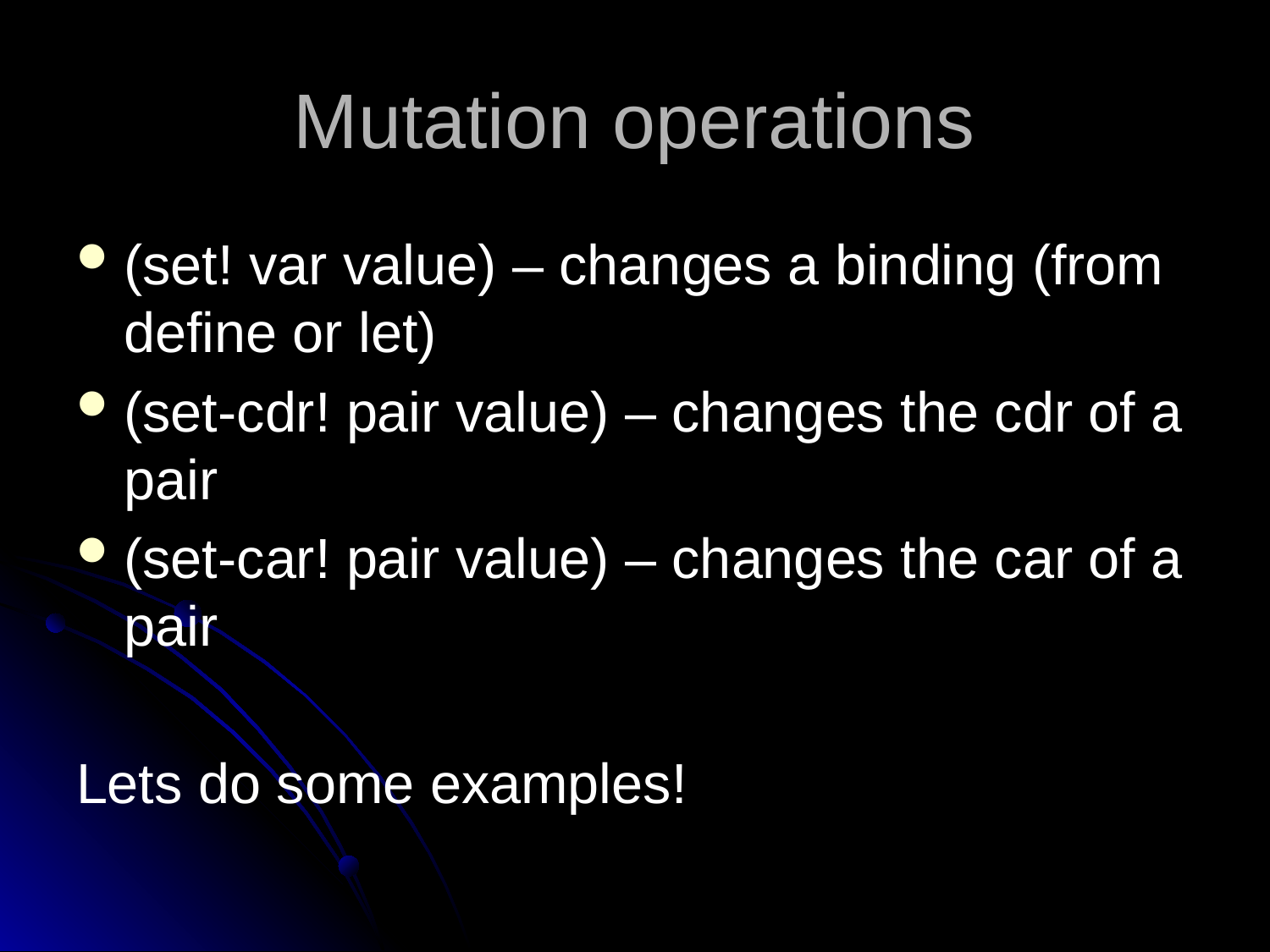

# Mutation operations
(set! var value) – changes a binding (from define or let)
(set-cdr! pair value) – changes the cdr of a pair
(set-car! pair value) – changes the car of a pair

Lets do some examples!